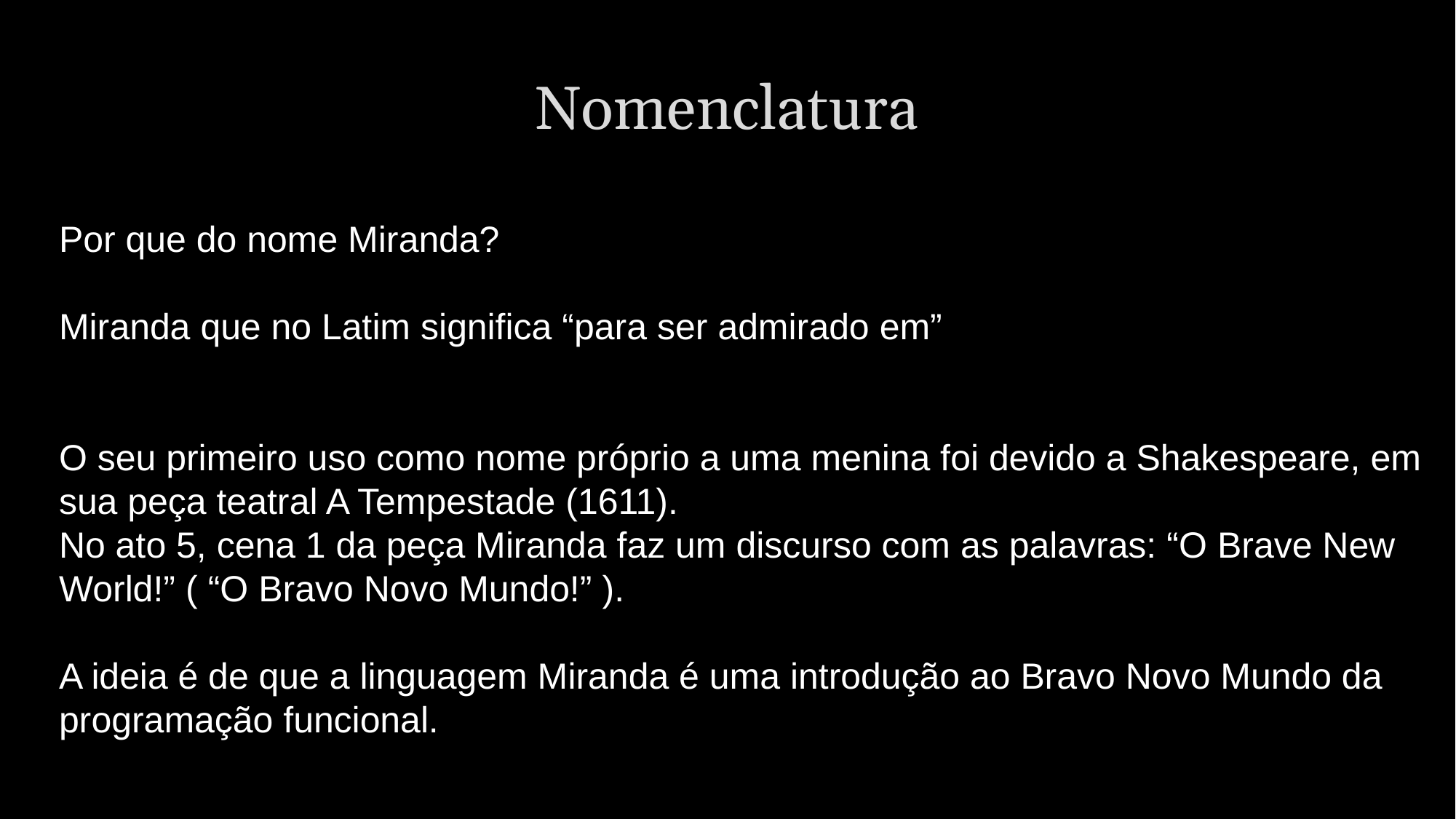

# Nomenclatura
Por que do nome Miranda?

Miranda que no Latim significa “para ser admirado em”

O seu primeiro uso como nome próprio a uma menina foi devido a Shakespeare, em sua peça teatral A Tempestade (1611).
No ato 5, cena 1 da peça Miranda faz um discurso com as palavras: “O Brave New World!” ( “O Bravo Novo Mundo!” ).
A ideia é de que a linguagem Miranda é uma introdução ao Bravo Novo Mundo da programação funcional.